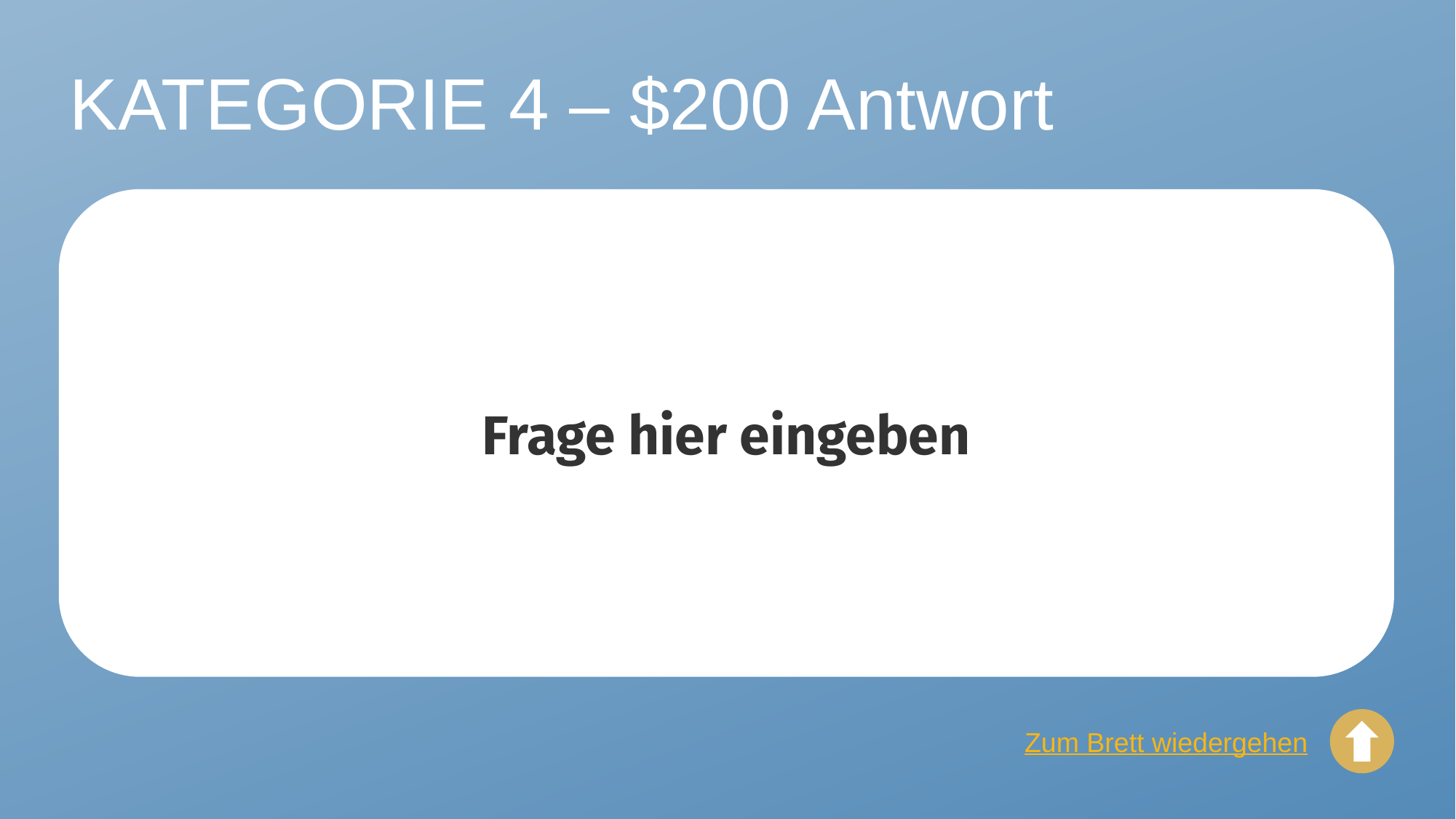

# KATEGORIE 4 – $200 Antwort
Frage hier eingeben

Zum Brett wiedergehen